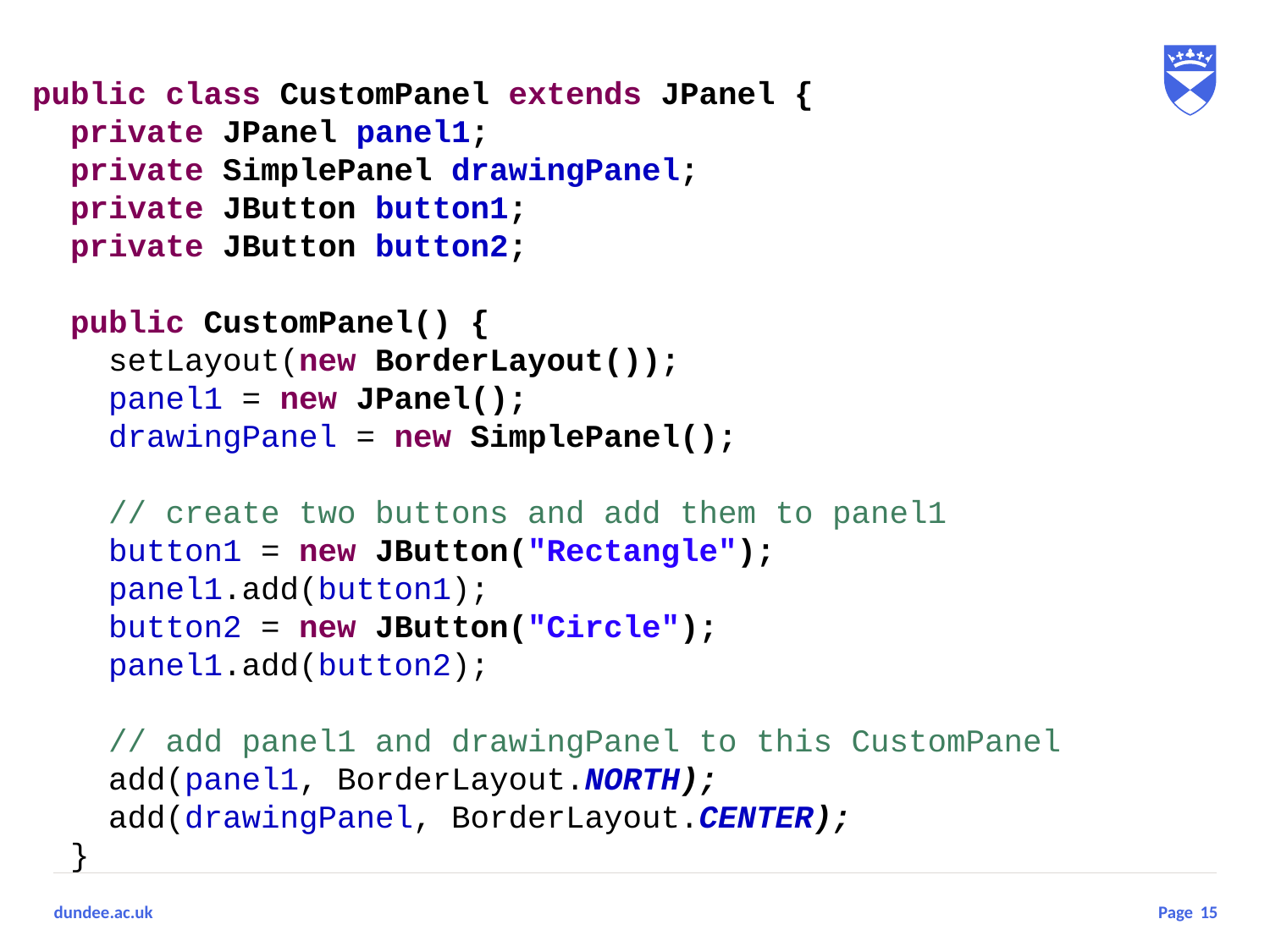

public class CustomPanel extends JPanel {
  private JPanel panel1;
  private SimplePanel drawingPanel;
  private JButton button1;
  private JButton button2;

  public CustomPanel() {
    setLayout(new BorderLayout());
    panel1 = new JPanel();
    drawingPanel = new SimplePanel();

    // create two buttons and add them to panel1
    button1 = new JButton("Rectangle");
    panel1.add(button1);
    button2 = new JButton("Circle");
    panel1.add(button2);

    // add panel1 and drawingPanel to this CustomPanel
    add(panel1, BorderLayout.NORTH);
    add(drawingPanel, BorderLayout.CENTER);
  }
15